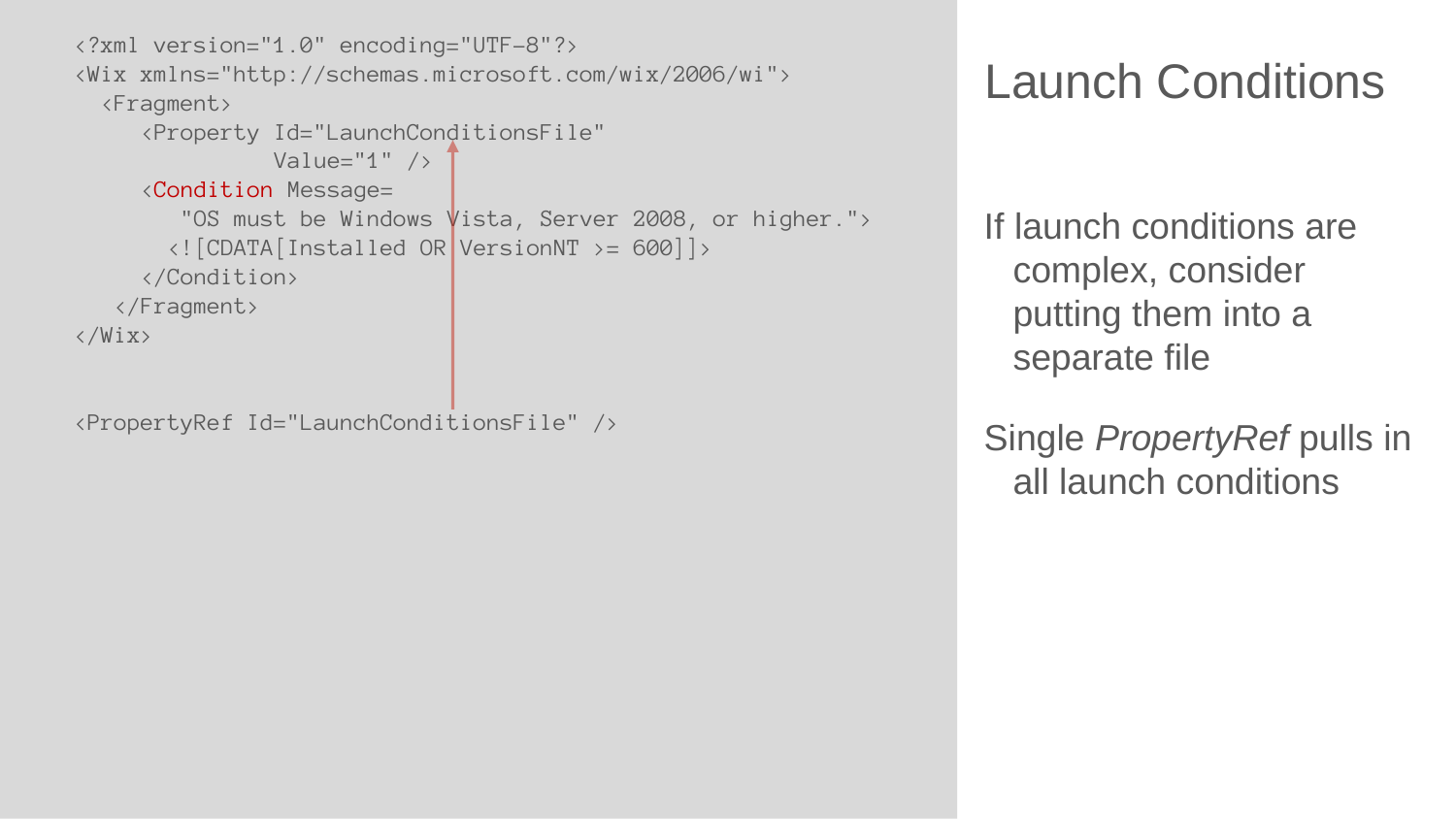

<?xml version="1.0" encoding="UTF-8"?>
<Wix xmlns="http://schemas.microsoft.com/wix/2006/wi">
  <Fragment>
     <Property Id="LaunchConditionsFile"
               Value="1" />
     <Condition Message=
        "OS must be Windows Vista, Server 2008, or higher.">
       <![CDATA[Installed OR VersionNT >= 600]]>
     </Condition>
   </Fragment>
</Wix>

<PropertyRef Id="LaunchConditionsFile" />
# Launch Conditions

If launch conditions are complex, consider putting them into a separate file
Single PropertyRef pulls in all launch conditions